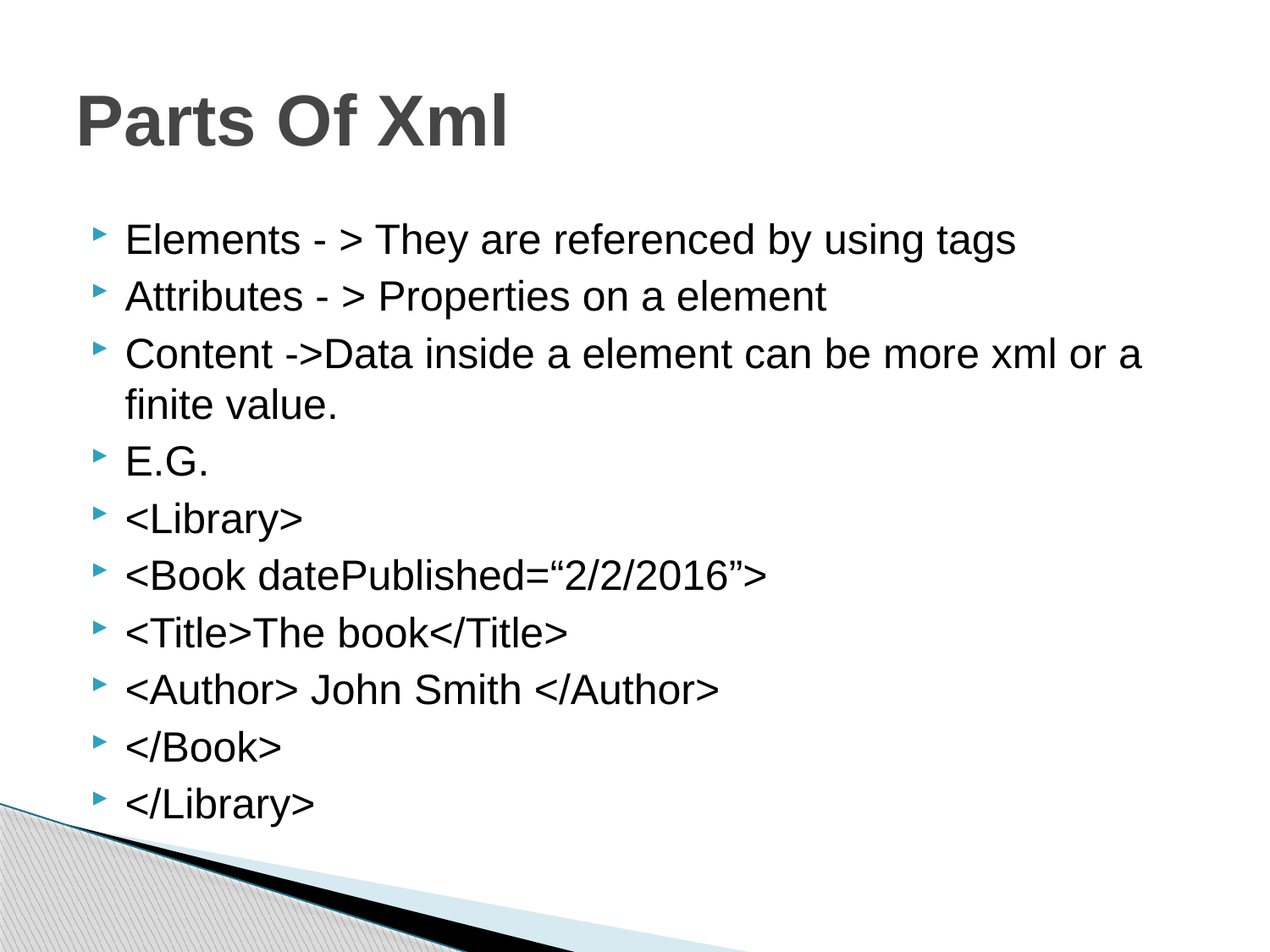

# Parts Of Xml
Elements - > They are referenced by using tags
Attributes - > Properties on a element
Content ->Data inside a element can be more xml or a finite value.
E.G.
<Library>
<Book datePublished=“2/2/2016”>
<Title>The book</Title>
<Author> John Smith </Author>
</Book>
</Library>